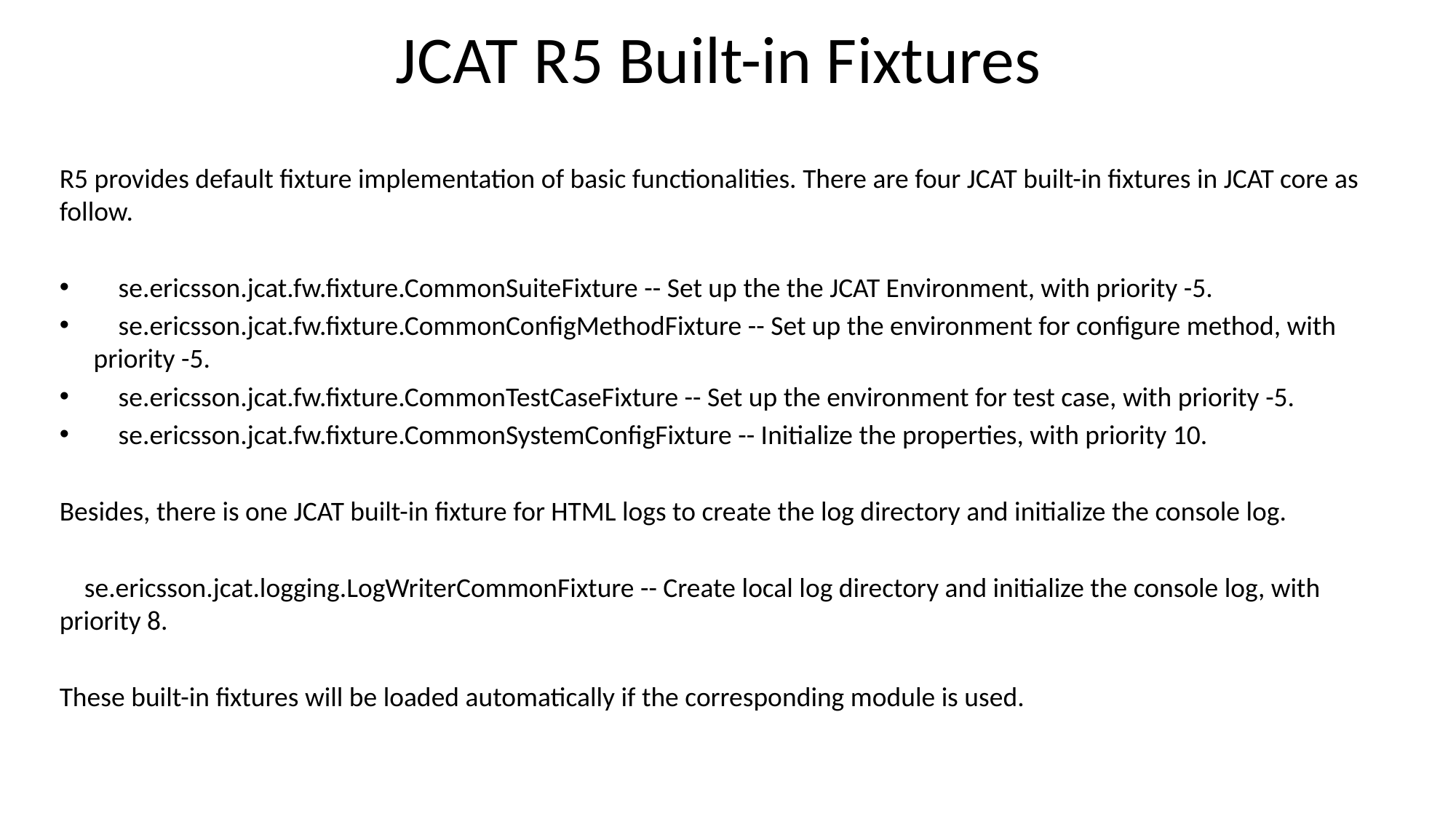

# JCAT R5 Built-in Fixtures

R5 provides default fixture implementation of basic functionalities. There are four JCAT built-in fixtures in JCAT core as follow.

    se.ericsson.jcat.fw.fixture.CommonSuiteFixture -- Set up the the JCAT Environment, with priority -5.
    se.ericsson.jcat.fw.fixture.CommonConfigMethodFixture -- Set up the environment for configure method, with priority -5.
    se.ericsson.jcat.fw.fixture.CommonTestCaseFixture -- Set up the environment for test case, with priority -5.
    se.ericsson.jcat.fw.fixture.CommonSystemConfigFixture -- Initialize the properties, with priority 10.

Besides, there is one JCAT built-in fixture for HTML logs to create the log directory and initialize the console log.

    se.ericsson.jcat.logging.LogWriterCommonFixture -- Create local log directory and initialize the console log, with priority 8.

These built-in fixtures will be loaded automatically if the corresponding module is used.